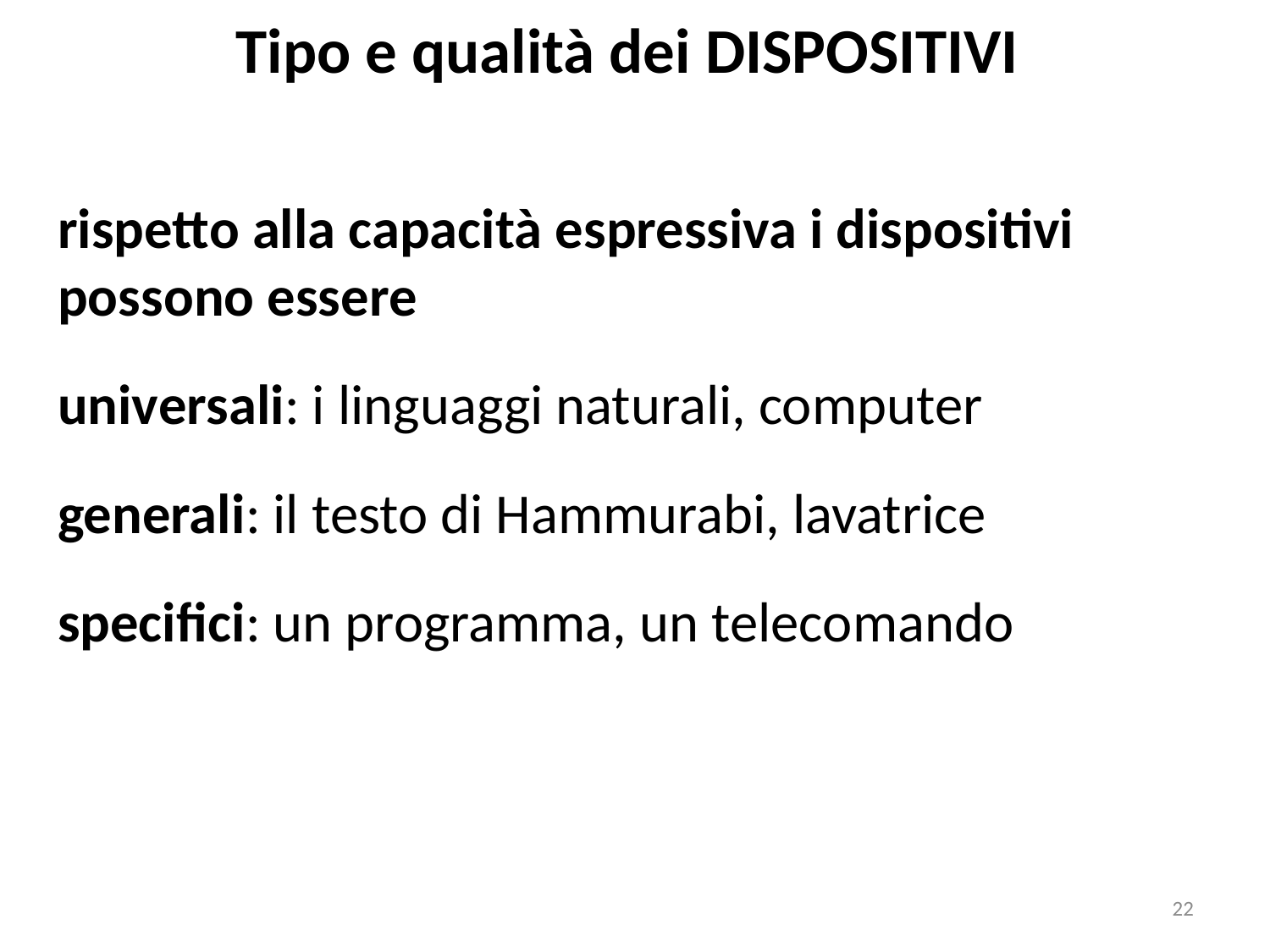

# Tipo e qualità dei DISPOSITIVI

rispetto alla capacità espressiva i dispositivi possono essere

universali: i linguaggi naturali, computer

generali: il testo di Hammurabi, lavatrice

specifici: un programma, un telecomando
22